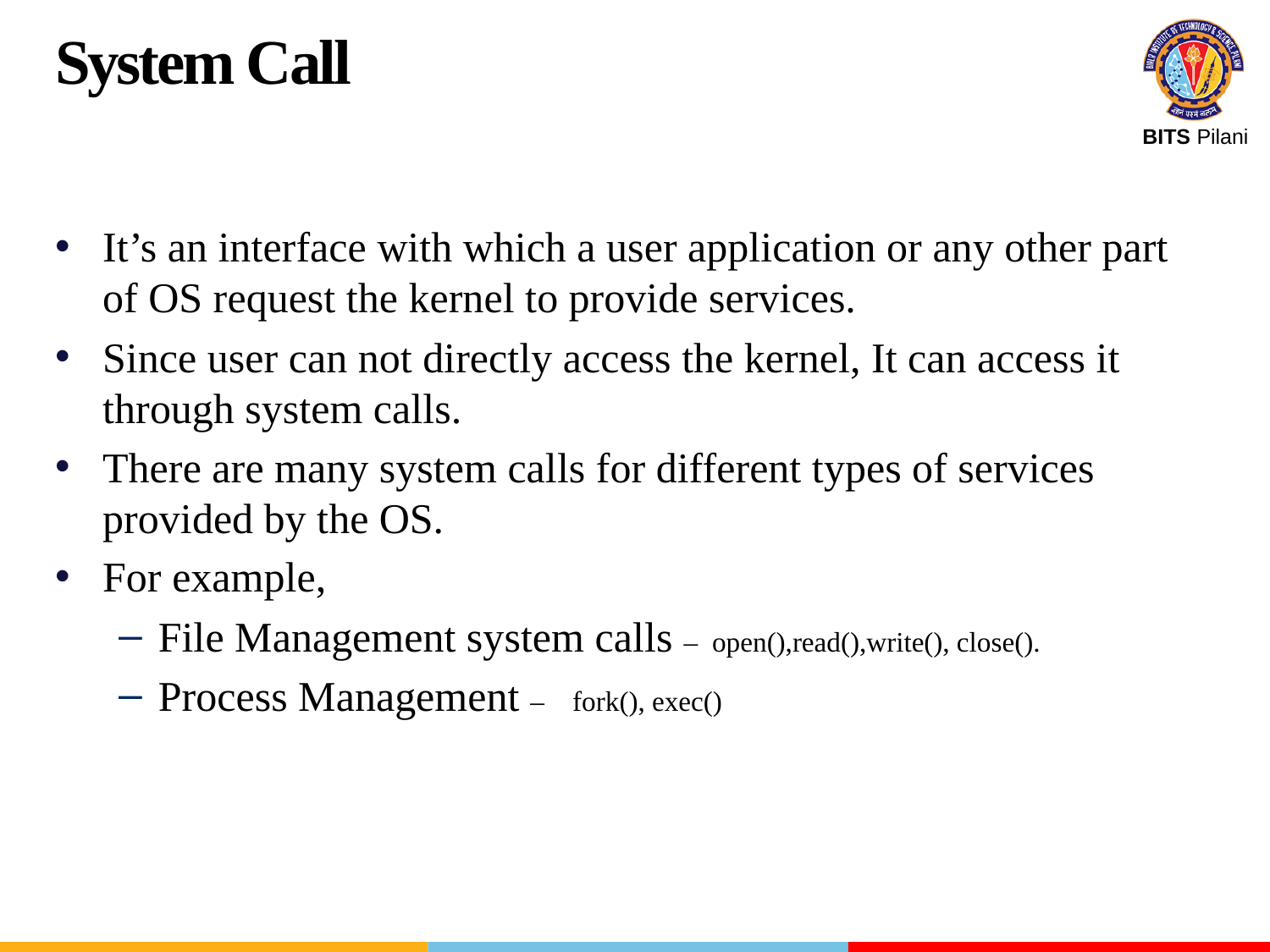

System Call
It’s an interface with which a user application or any other part of OS request the kernel to provide services.
Since user can not directly access the kernel, It can access it through system calls.
There are many system calls for different types of services provided by the OS.
For example,
File Management system calls –  open(),read(),write(), close().
Process Management –    fork(), exec()